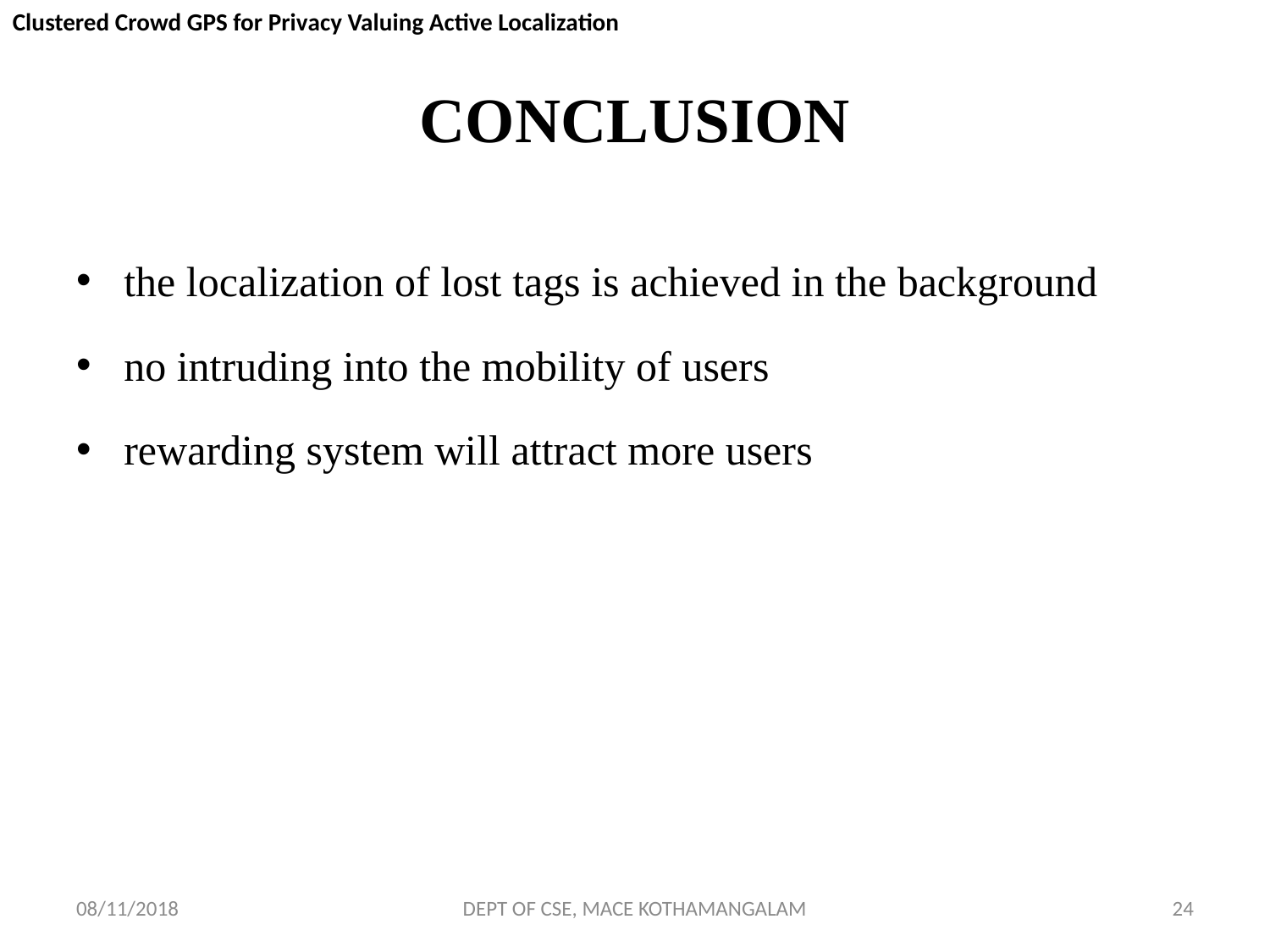

Clustered Crowd GPS for Privacy Valuing Active Localization
# CONCLUSION
the localization of lost tags is achieved in the background
no intruding into the mobility of users
rewarding system will attract more users

08/11/2018
DEPT OF CSE, MACE KOTHAMANGALAM
24